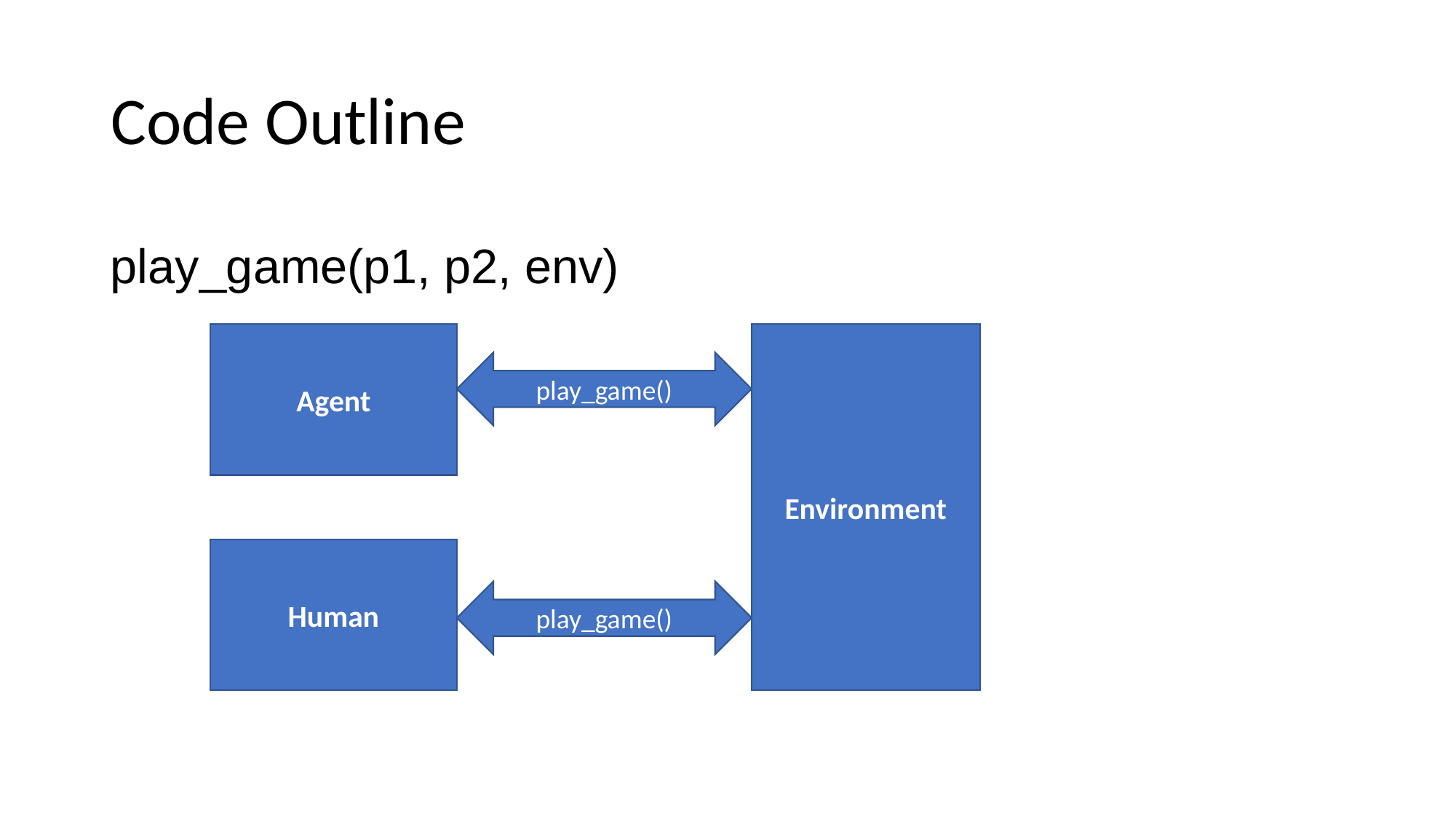

# Code Outline
play_game(p1, p2, env)
Agent
Environment
play_game()
Human
play_game()